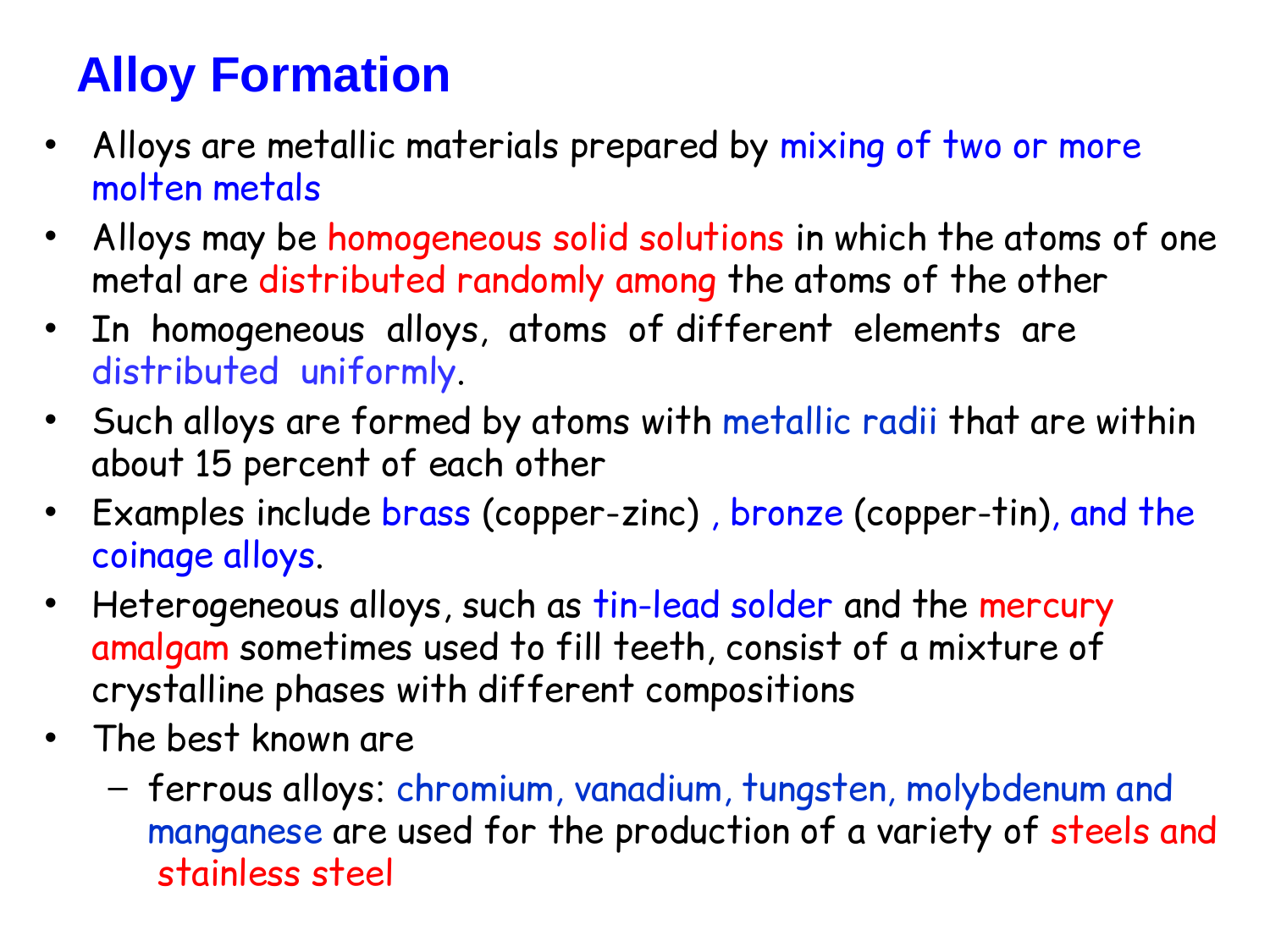

# Alloy Formation
Alloys are metallic materials prepared by mixing of two or more molten metals
Alloys may be homogeneous solid solutions in which the atoms of one metal are distributed randomly among the atoms of the other
In  homogeneous  alloys,  atoms  of different  elements  are  distributed  uniformly.
Such alloys are formed by atoms with metallic radii that are within about 15 percent of each other
Examples include brass (copper-zinc) , bronze (copper-tin), and the coinage alloys.
Heterogeneous alloys, such as tin-lead solder and the mercury amalgam sometimes used to fill teeth, consist of a mixture of crystalline phases with different compositions
The best known are
ferrous alloys: chromium, vanadium, tungsten, molybdenum and manganese are used for the production of a variety of steels and  stainless steel